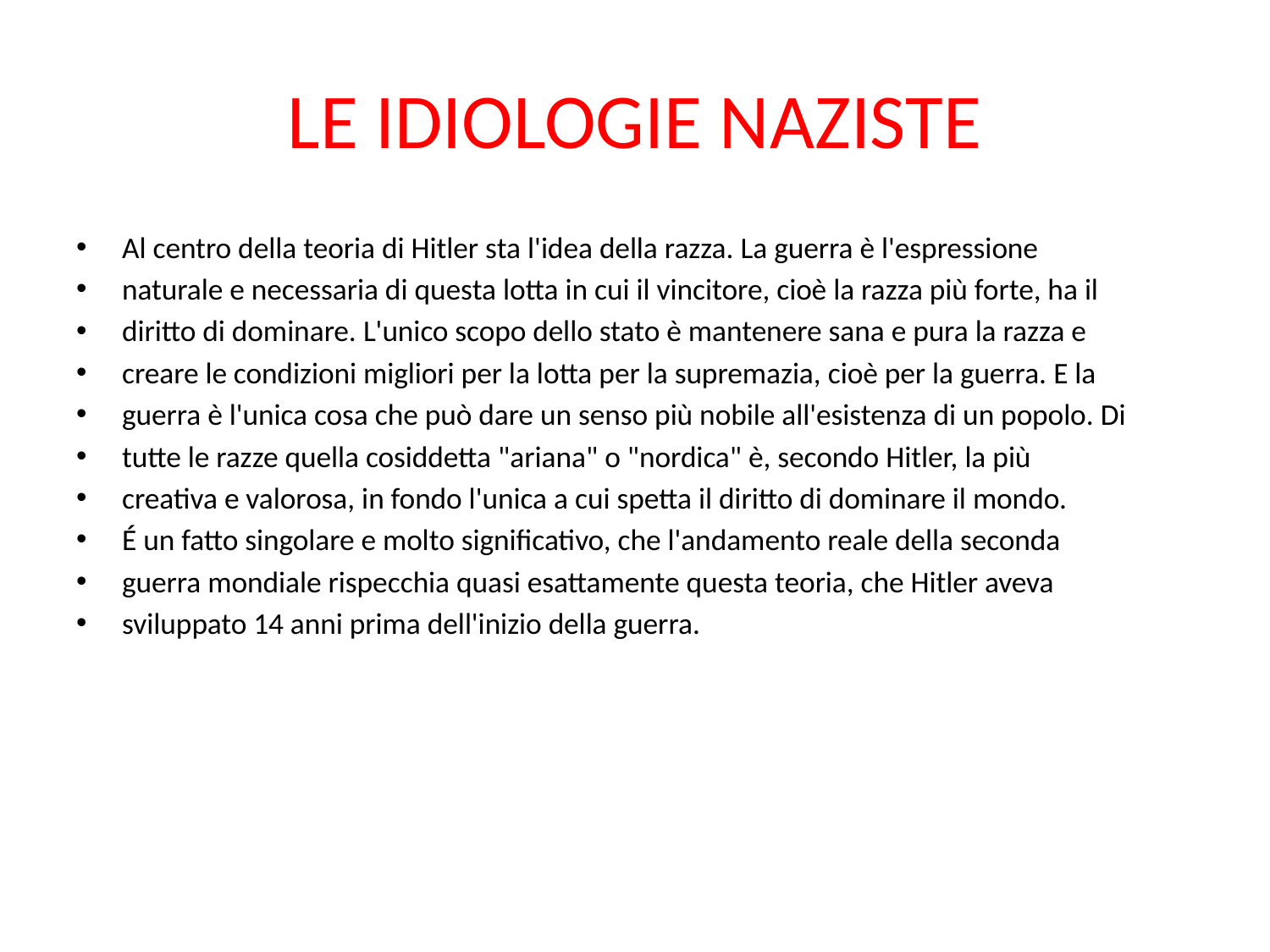

# LE IDIOLOGIE NAZISTE
Al centro della teoria di Hitler sta l'idea della razza. La guerra è l'espressione
naturale e necessaria di questa lotta in cui il vincitore, cioè la razza più forte, ha il
diritto di dominare. L'unico scopo dello stato è mantenere sana e pura la razza e
creare le condizioni migliori per la lotta per la supremazia, cioè per la guerra. E la
guerra è l'unica cosa che può dare un senso più nobile all'esistenza di un popolo. Di
tutte le razze quella cosiddetta "ariana" o "nordica" è, secondo Hitler, la più
creativa e valorosa, in fondo l'unica a cui spetta il diritto di dominare il mondo.
É un fatto singolare e molto significativo, che l'andamento reale della seconda
guerra mondiale rispecchia quasi esattamente questa teoria, che Hitler aveva
sviluppato 14 anni prima dell'inizio della guerra.